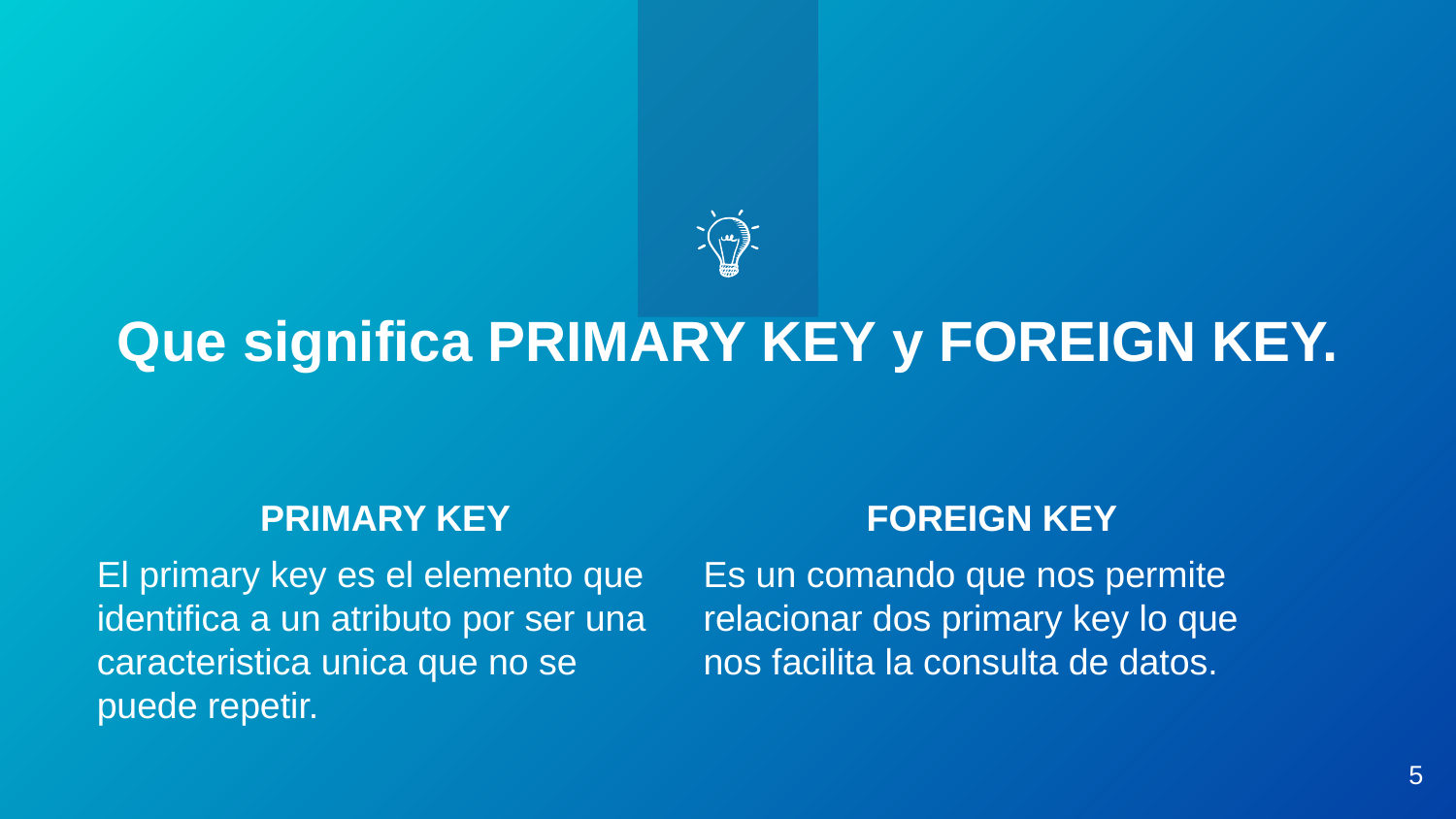

Que significa PRIMARY KEY y FOREIGN KEY.
PRIMARY KEY
El primary key es el elemento que identifica a un atributo por ser una caracteristica unica que no se puede repetir.
FOREIGN KEY
Es un comando que nos permite relacionar dos primary key lo que nos facilita la consulta de datos.
5